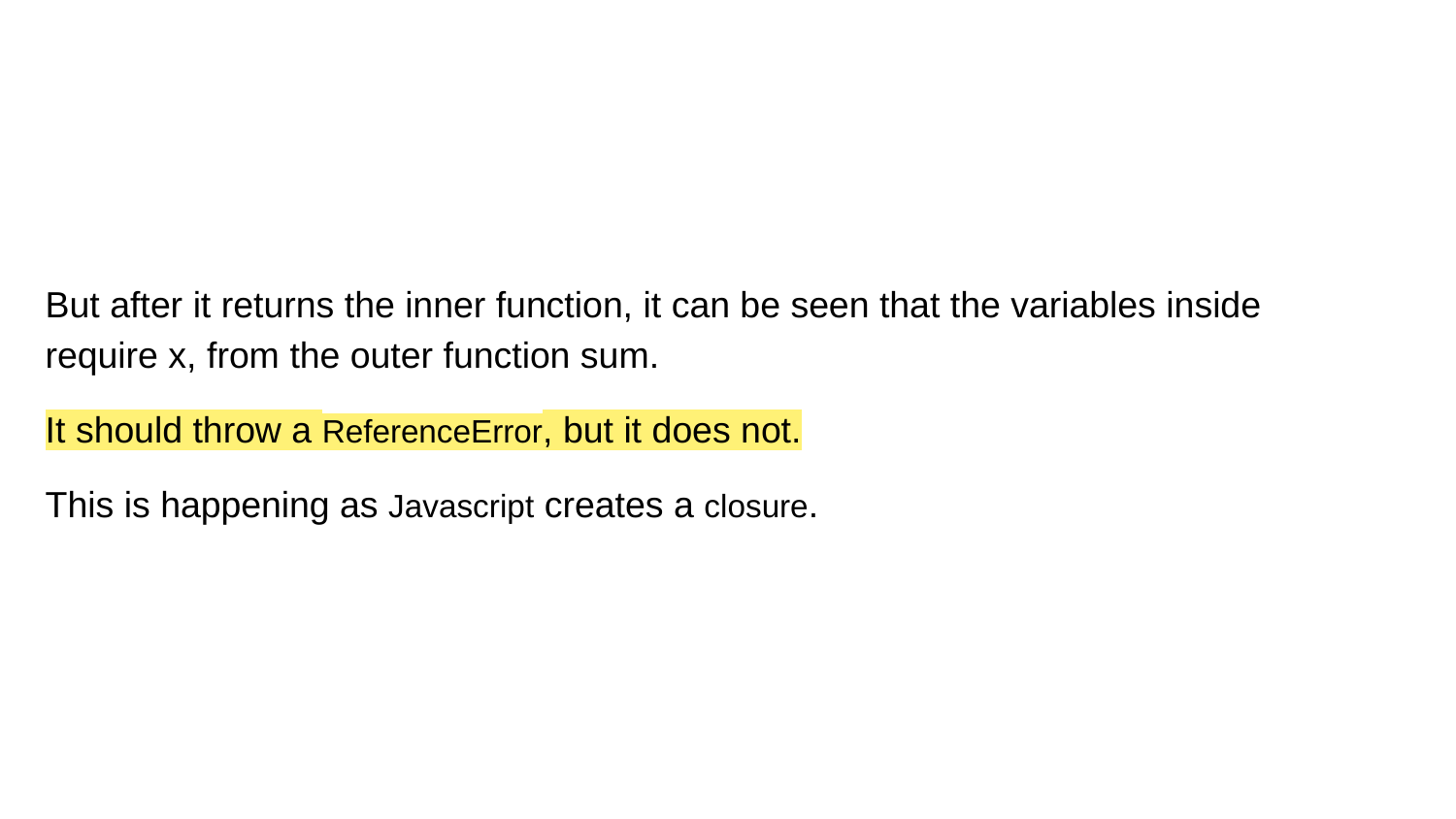

# But after it returns the inner function, it can be seen that the variables inside require x, from the outer function sum.
It should throw a ReferenceError, but it does not.
This is happening as Javascript creates a closure.